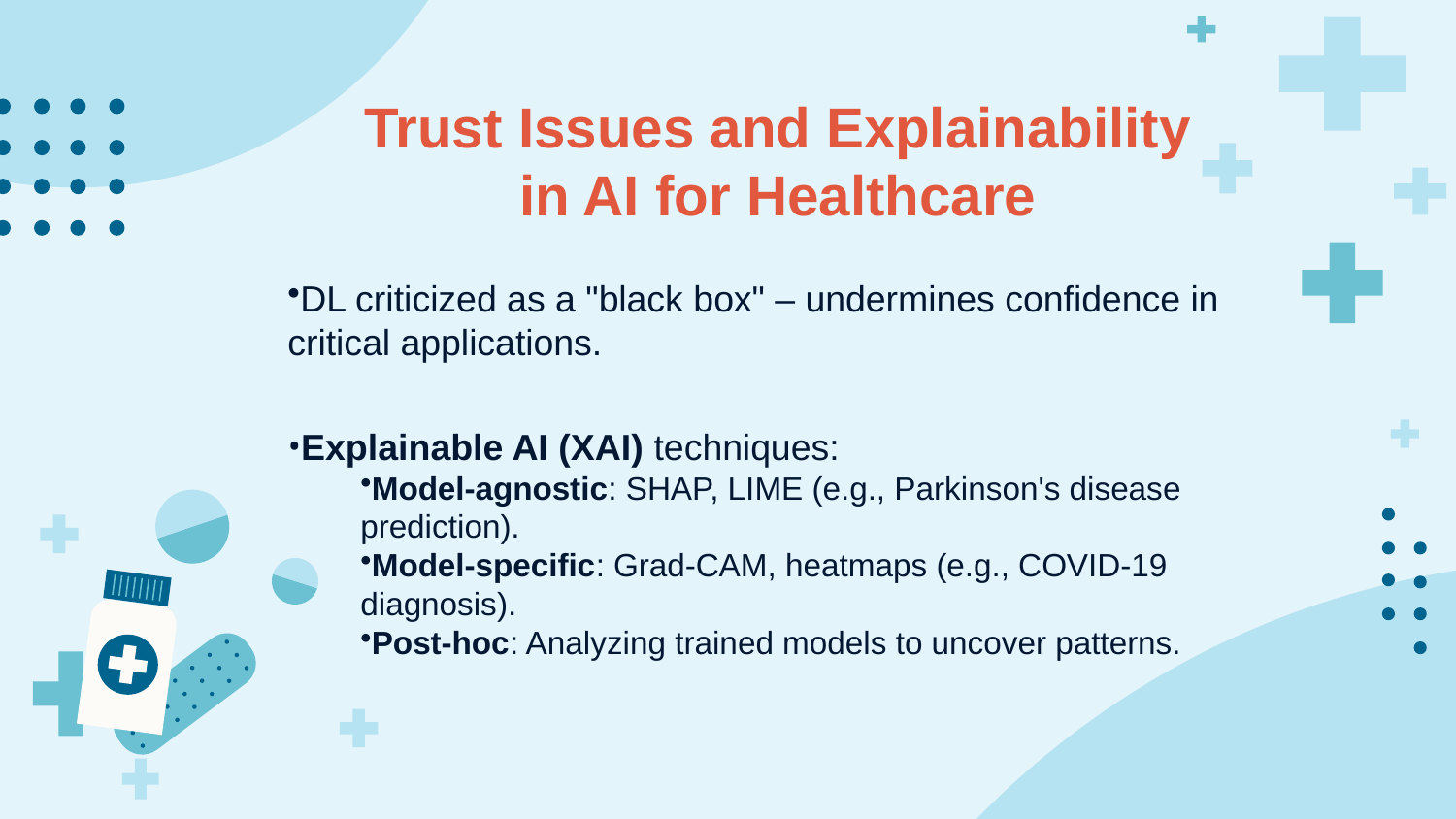

# Trust Issues and Explainability in AI for Healthcare

DL criticized as a "black box" – undermines confidence in critical applications.

Explainable AI (XAI) techniques:
Model-agnostic: SHAP, LIME (e.g., Parkinson's disease prediction).
Model-specific: Grad-CAM, heatmaps (e.g., COVID-19 diagnosis).
Post-hoc: Analyzing trained models to uncover patterns.